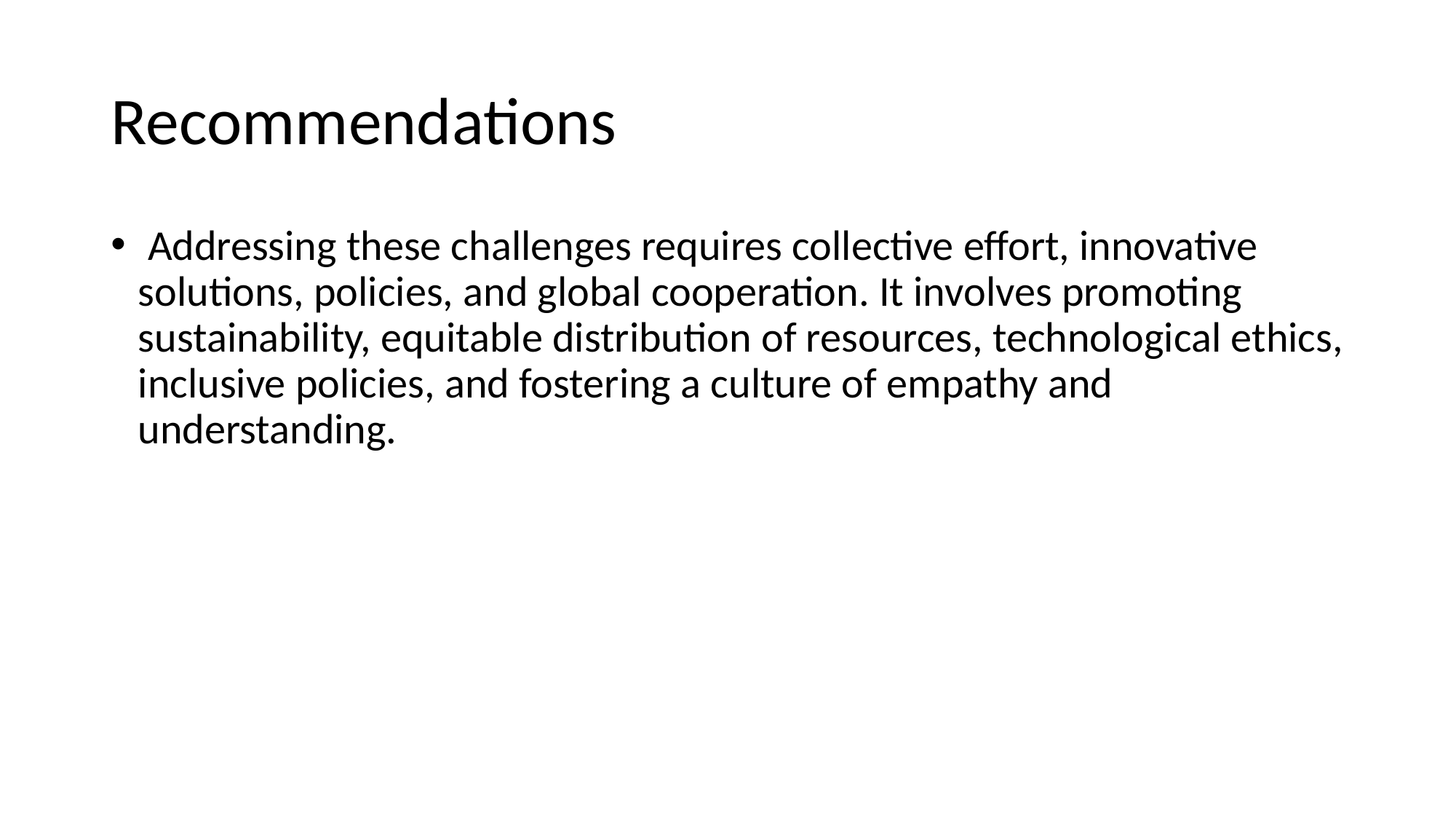

# Recommendations
 Addressing these challenges requires collective effort, innovative solutions, policies, and global cooperation. It involves promoting sustainability, equitable distribution of resources, technological ethics, inclusive policies, and fostering a culture of empathy and understanding.